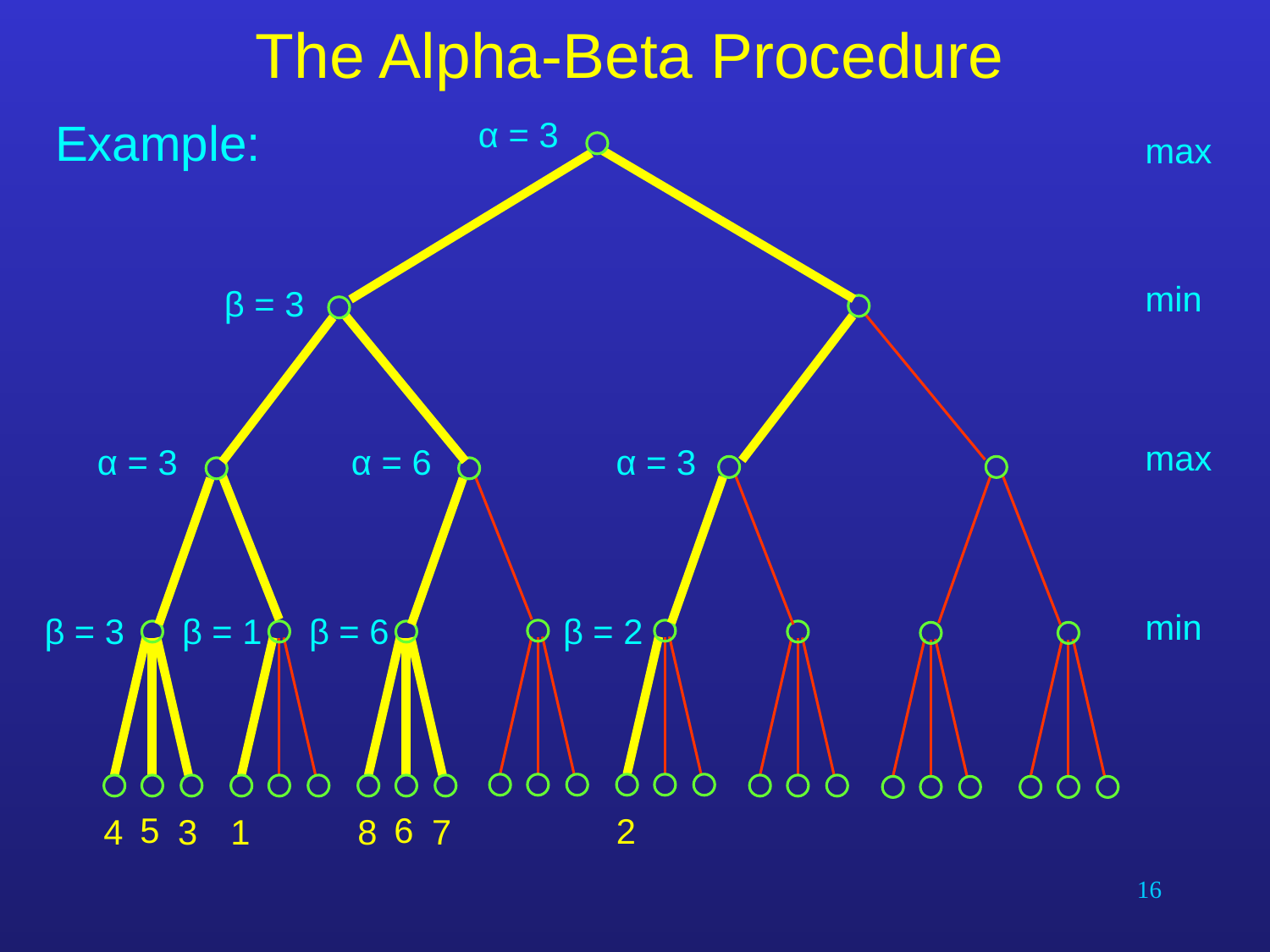

# The Alpha-Beta Procedure
Example:
α = 3
max

min
β = 3

max
α = 3
α = 6
α = 3

min
β = 3
β = 1
β = 6
β = 2

5

6

2

4
3
1

8
7

16